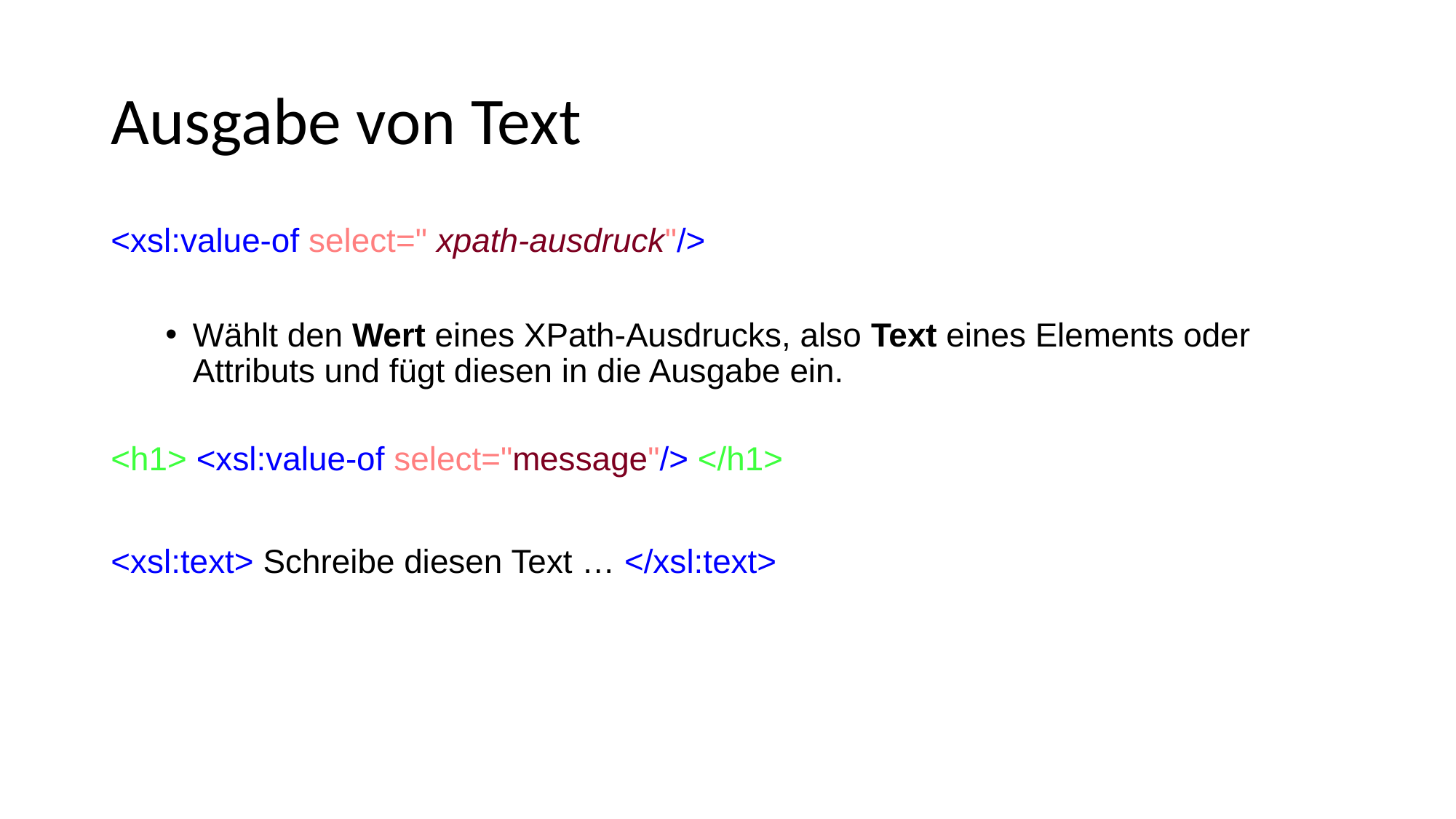

# Ausgabe von Text
<xsl:value-of select=" xpath-ausdruck"/>

Wählt den Wert eines XPath-Ausdrucks, also Text eines Elements oder Attributs und fügt diesen in die Ausgabe ein.

<h1> <xsl:value-of select="message"/> </h1>

<xsl:text> Schreibe diesen Text … </xsl:text>